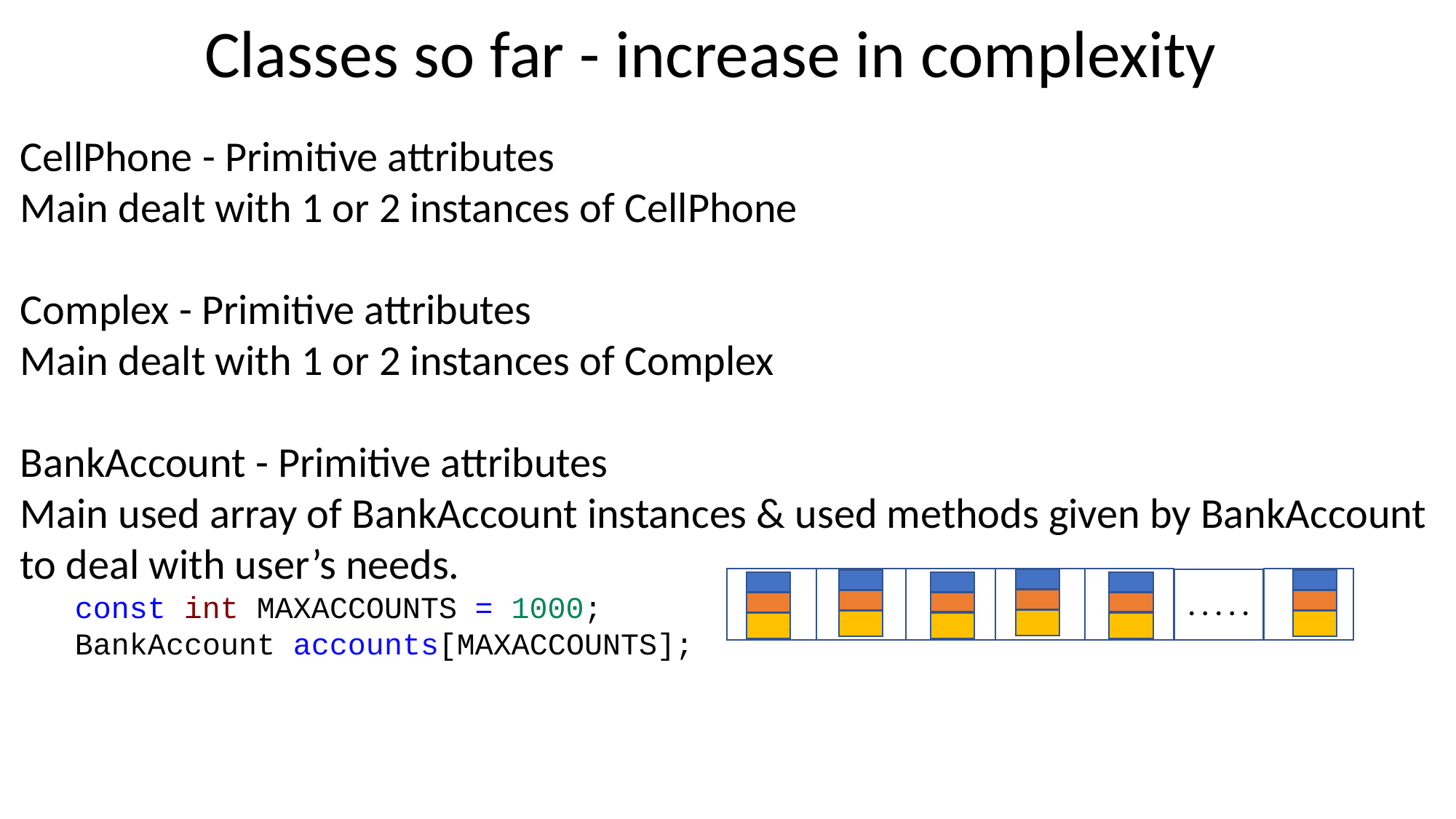

Classes so far - increase in complexity
CellPhone - Primitive attributes
Main dealt with 1 or 2 instances of CellPhone

Complex - Primitive attributes
Main dealt with 1 or 2 instances of Complex

BankAccount - Primitive attributes
Main used array of BankAccount instances & used methods given by BankAccount to deal with user’s needs.
const int MAXACCOUNTS = 1000;
BankAccount accounts[MAXACCOUNTS];

. . . . .